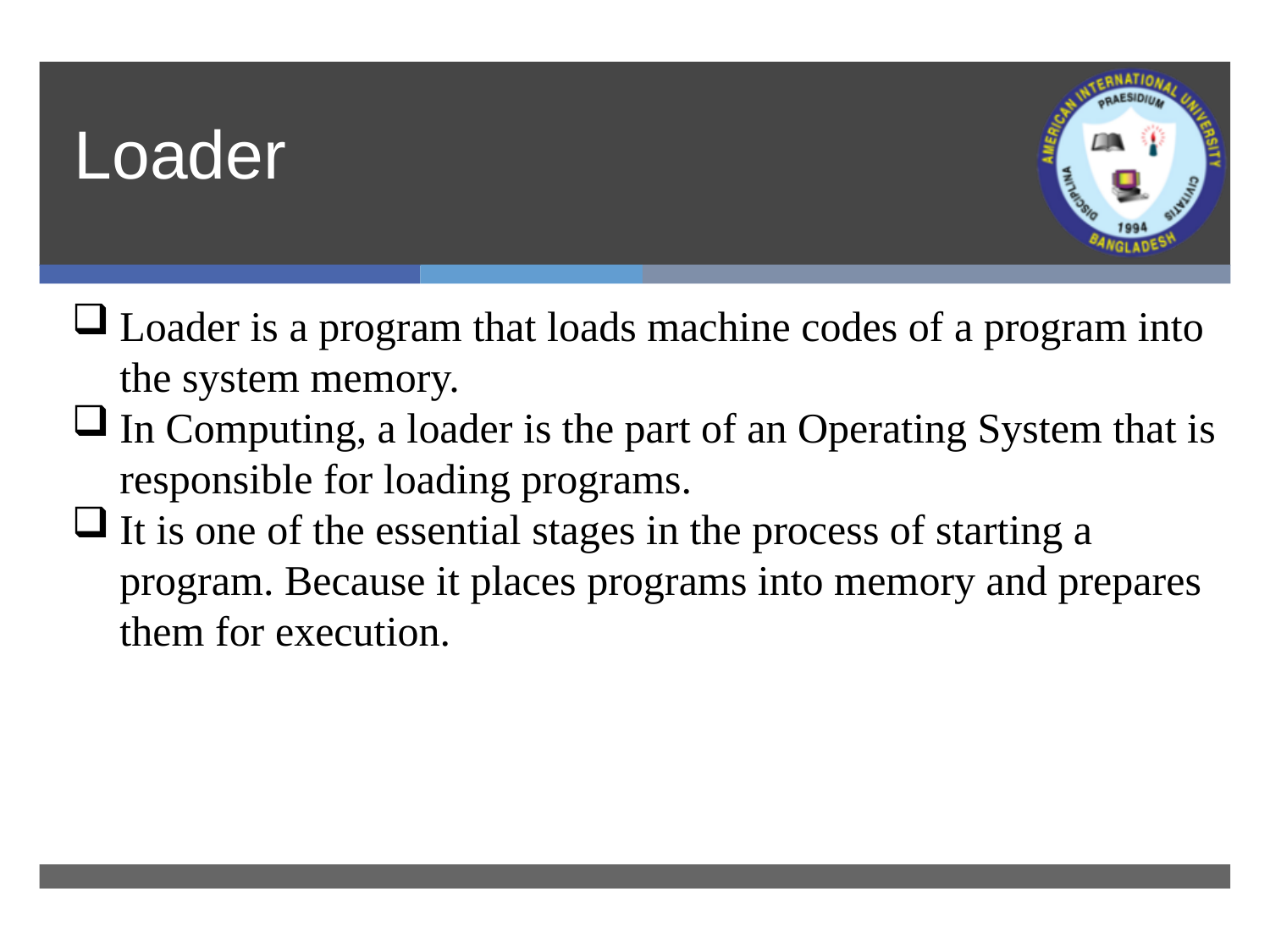

# Loader

Loader is a program that loads machine codes of a program into the system memory.
In Computing, a loader is the part of an Operating System that is responsible for loading programs.
It is one of the essential stages in the process of starting a program. Because it places programs into memory and prepares them for execution.